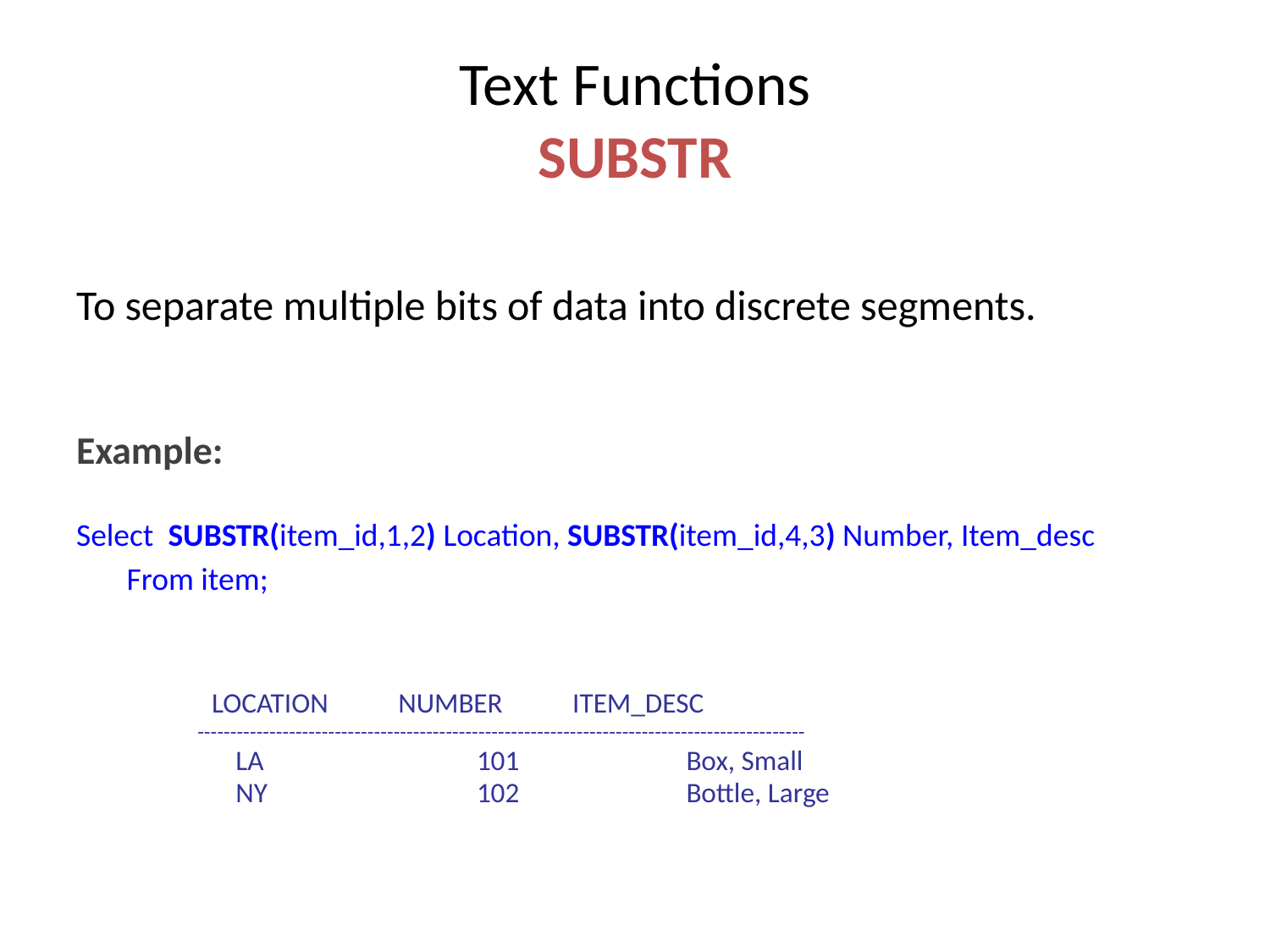

# Text Functions SUBSTR

To separate multiple bits of data into discrete segments.

Example:

Select  SUBSTR(item_id,1,2) Location, SUBSTR(item_id,4,3) Number, Item_desc
       From item;

  Location           Number           Item_desc
---------------------------------------------------------------------------------------------
      LA	                  101	           Box, Small
      NY	                  102	           Bottle, Large